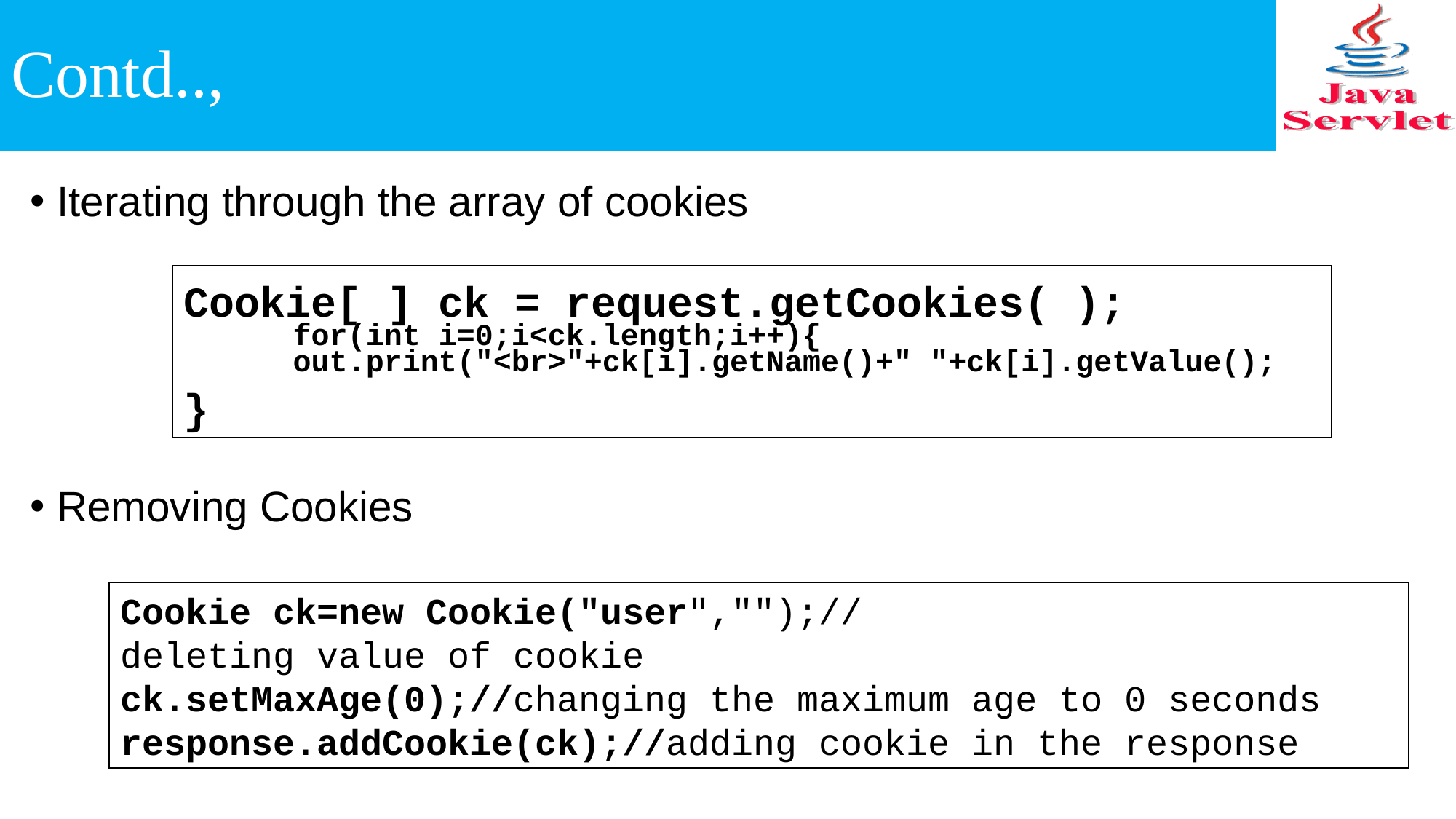

# Contd..,
Iterating through the array of cookies

Removing Cookies

Cookie[ ] ck = request.getCookies( );
	for(int i=0;i<ck.length;i++){
 	out.print("<br>"+ck[i].getName()+" "+ck[i].getValue();
}
Cookie ck=new Cookie("user","");//deleting value of cookie
ck.setMaxAge(0);//changing the maximum age to 0 seconds
response.addCookie(ck);//adding cookie in the response